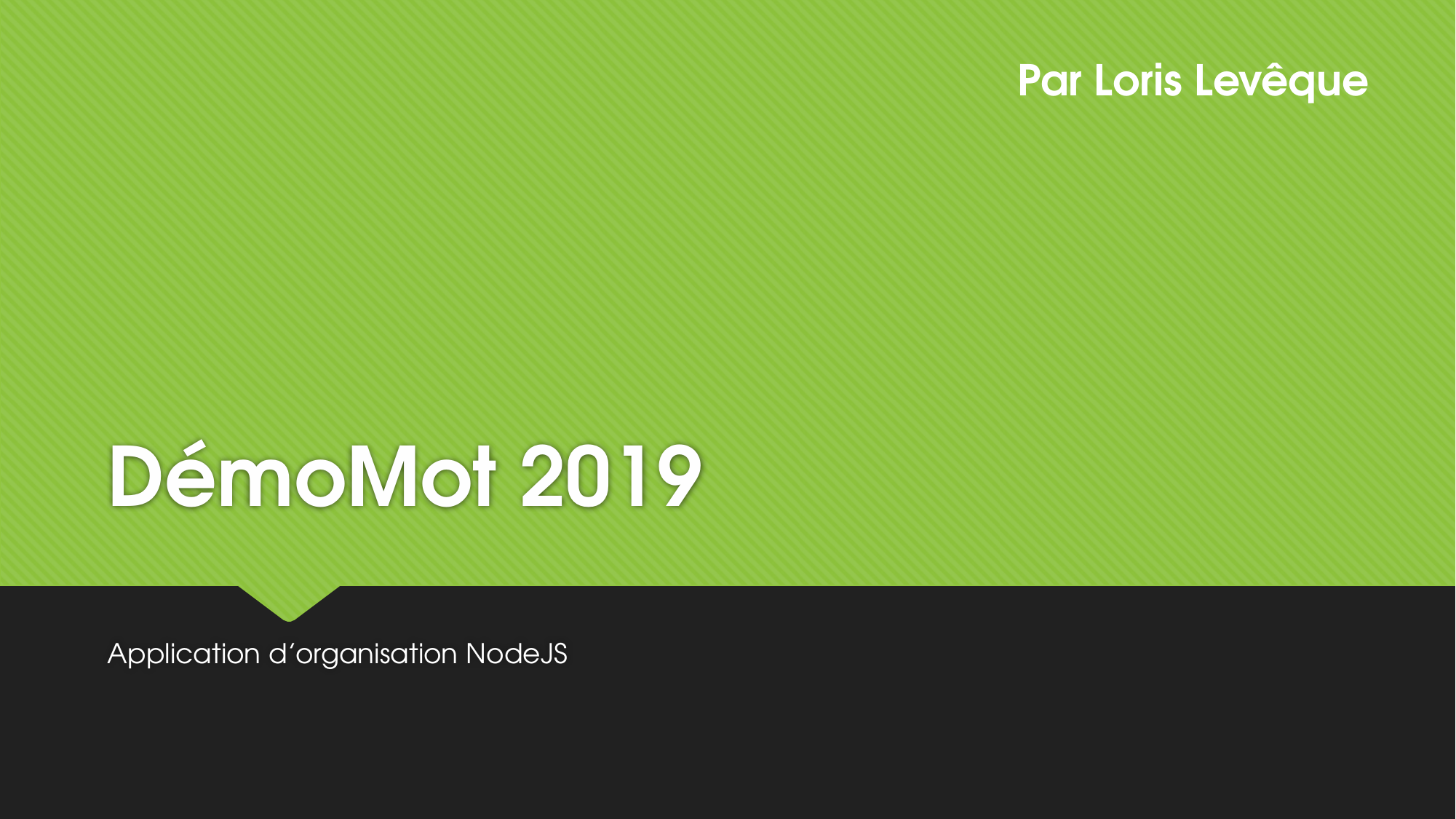

Par Loris Levêque
# DémoMot 2019
Application d’organisation NodeJS